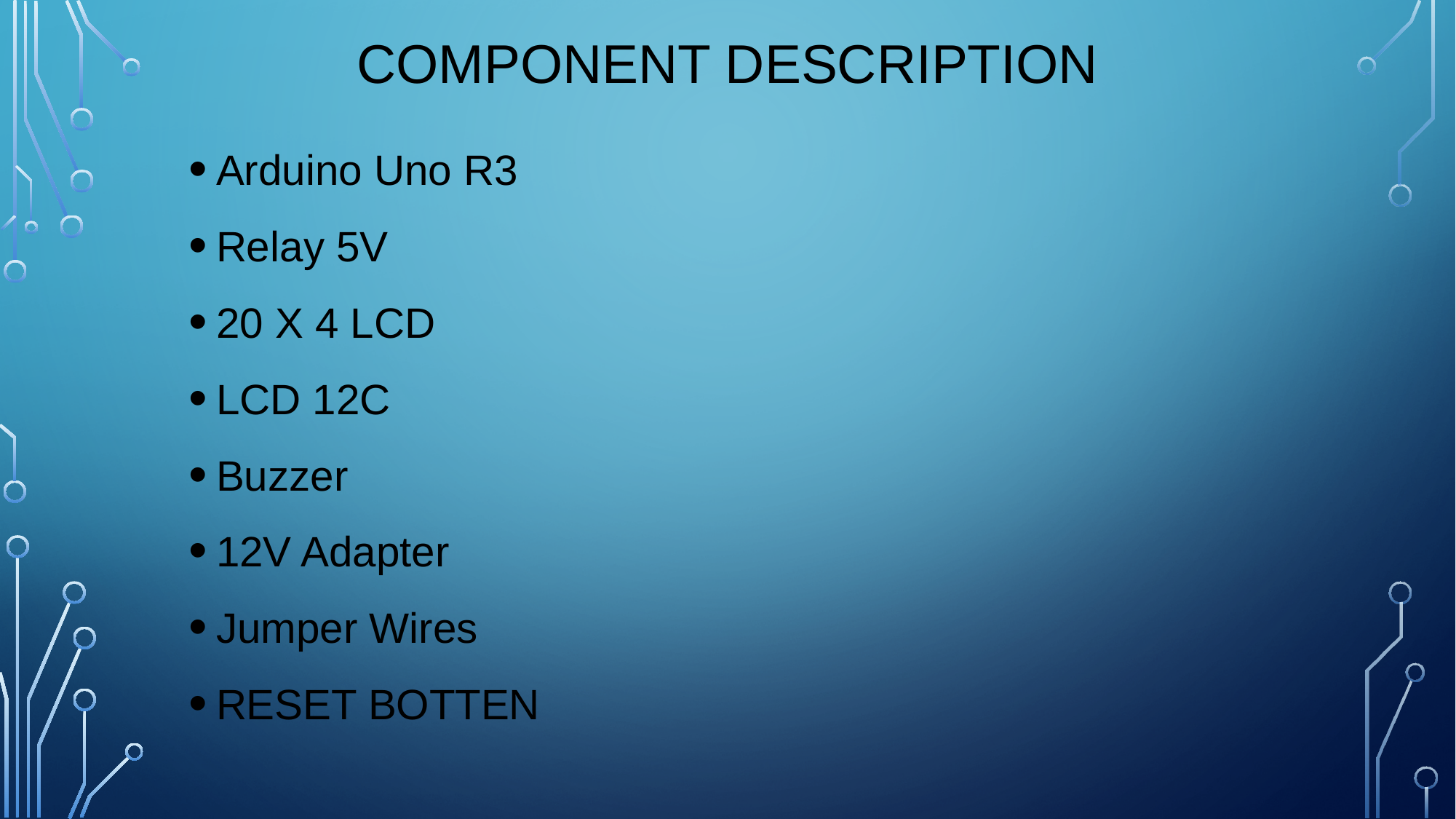

# COMPONENT DESCRIPTION
Arduino Uno R3
Relay 5V
20 X 4 LCD
LCD 12C
Buzzer
12V Adapter
Jumper Wires
RESET BOTTEN